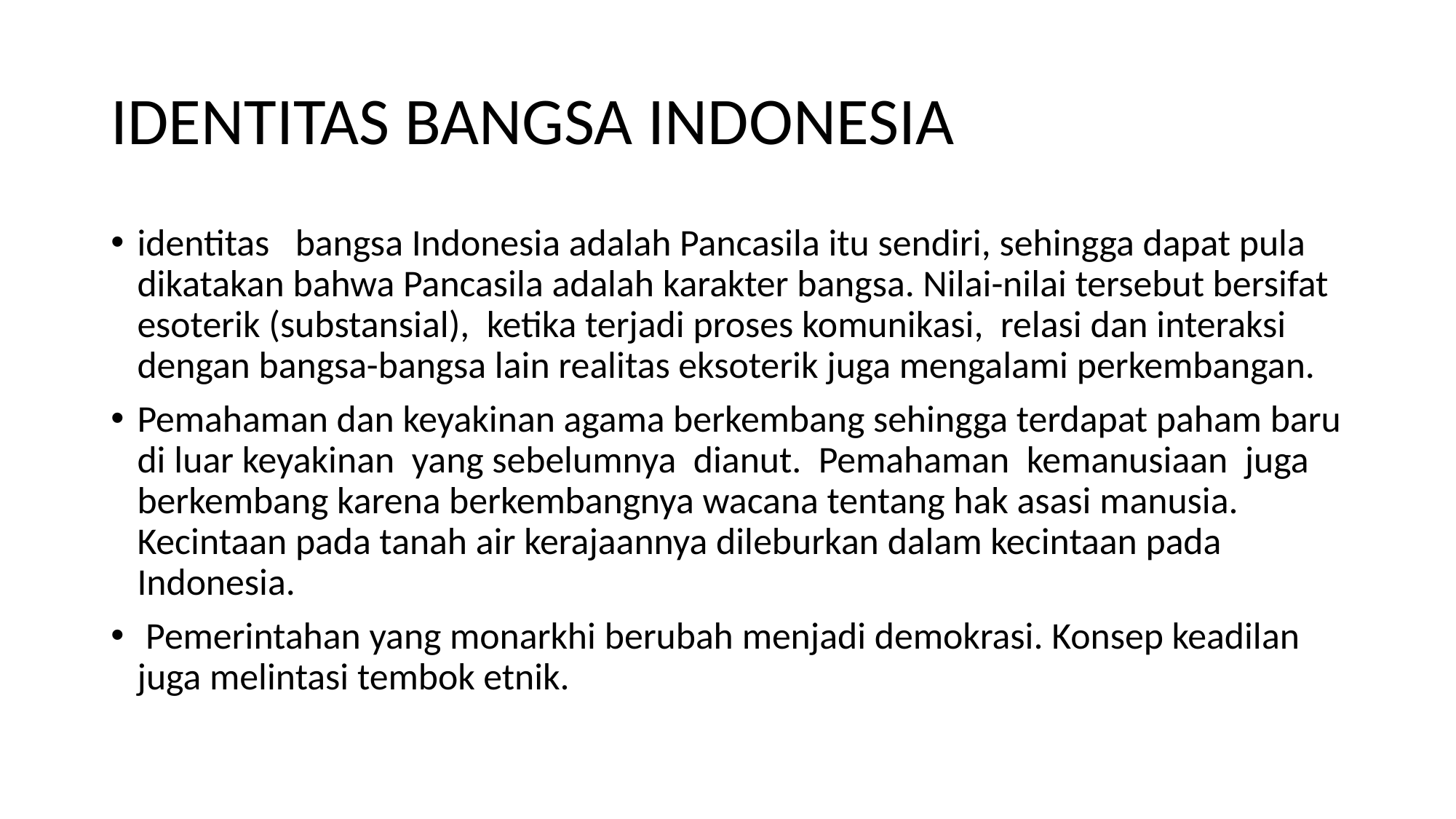

# IDENTITAS BANGSA INDONESIA
identitas   bangsa Indonesia adalah Pancasila itu sendiri, sehingga dapat pula dikatakan bahwa Pancasila adalah karakter bangsa. Nilai-nilai tersebut bersifat esoterik (substansial),  ketika terjadi proses komunikasi,  relasi dan interaksi dengan bangsa-bangsa lain realitas eksoterik juga mengalami perkembangan.
Pemahaman dan keyakinan agama berkembang sehingga terdapat paham baru di luar keyakinan  yang sebelumnya  dianut.  Pemahaman  kemanusiaan  juga berkembang karena berkembangnya wacana tentang hak asasi manusia. Kecintaan pada tanah air kerajaannya dileburkan dalam kecintaan pada Indonesia.
 Pemerintahan yang monarkhi berubah menjadi demokrasi. Konsep keadilan juga melintasi tembok etnik.